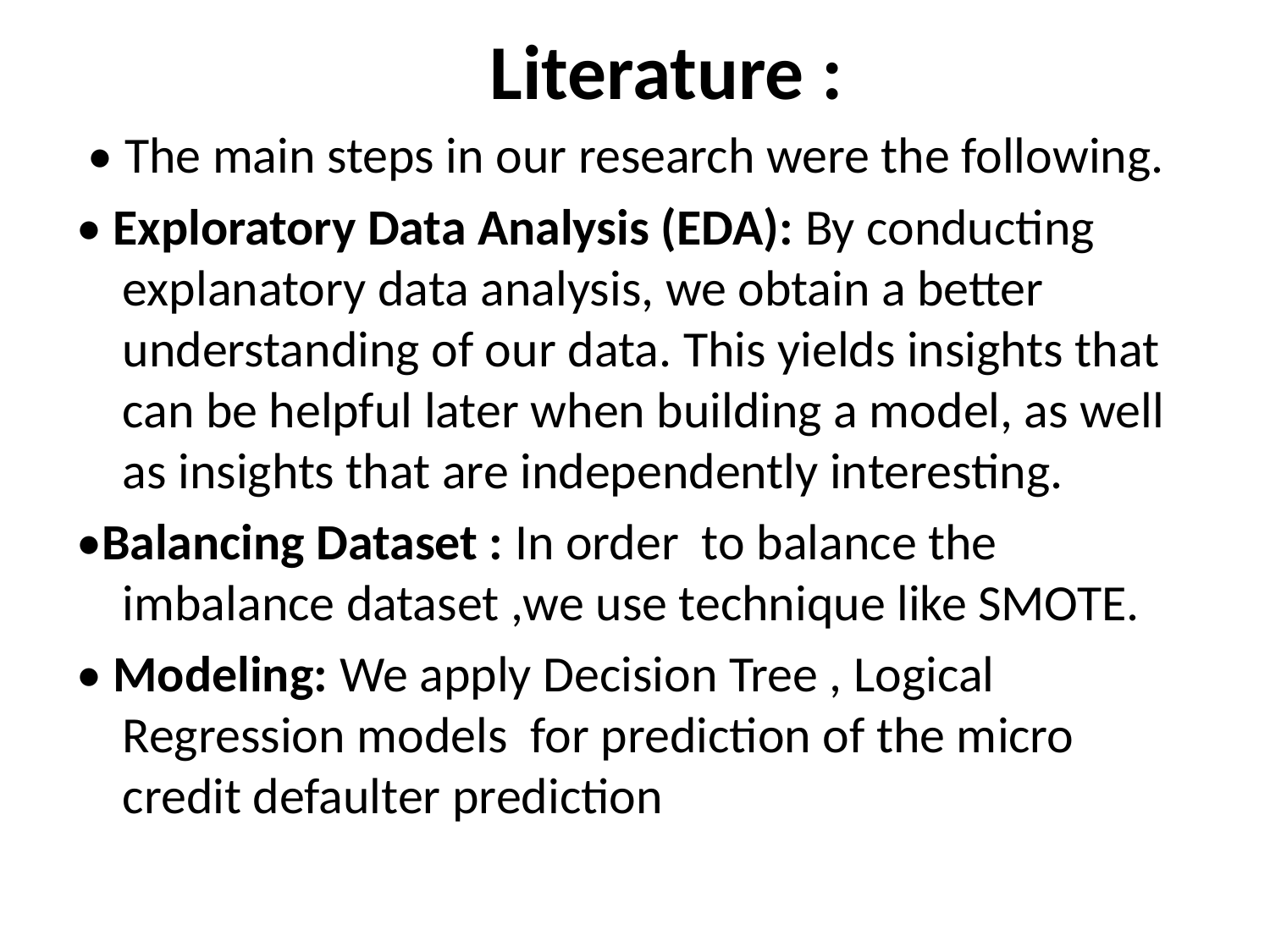

# Literature :
 • The main steps in our research were the following.
• Exploratory Data Analysis (EDA): By conducting explanatory data analysis, we obtain a better understanding of our data. This yields insights that can be helpful later when building a model, as well as insights that are independently interesting.
•Balancing Dataset : In order  to balance the imbalance dataset ,we use technique like SMOTE.
• Modeling: We apply Decision Tree , Logical Regression models  for prediction of the micro credit defaulter prediction